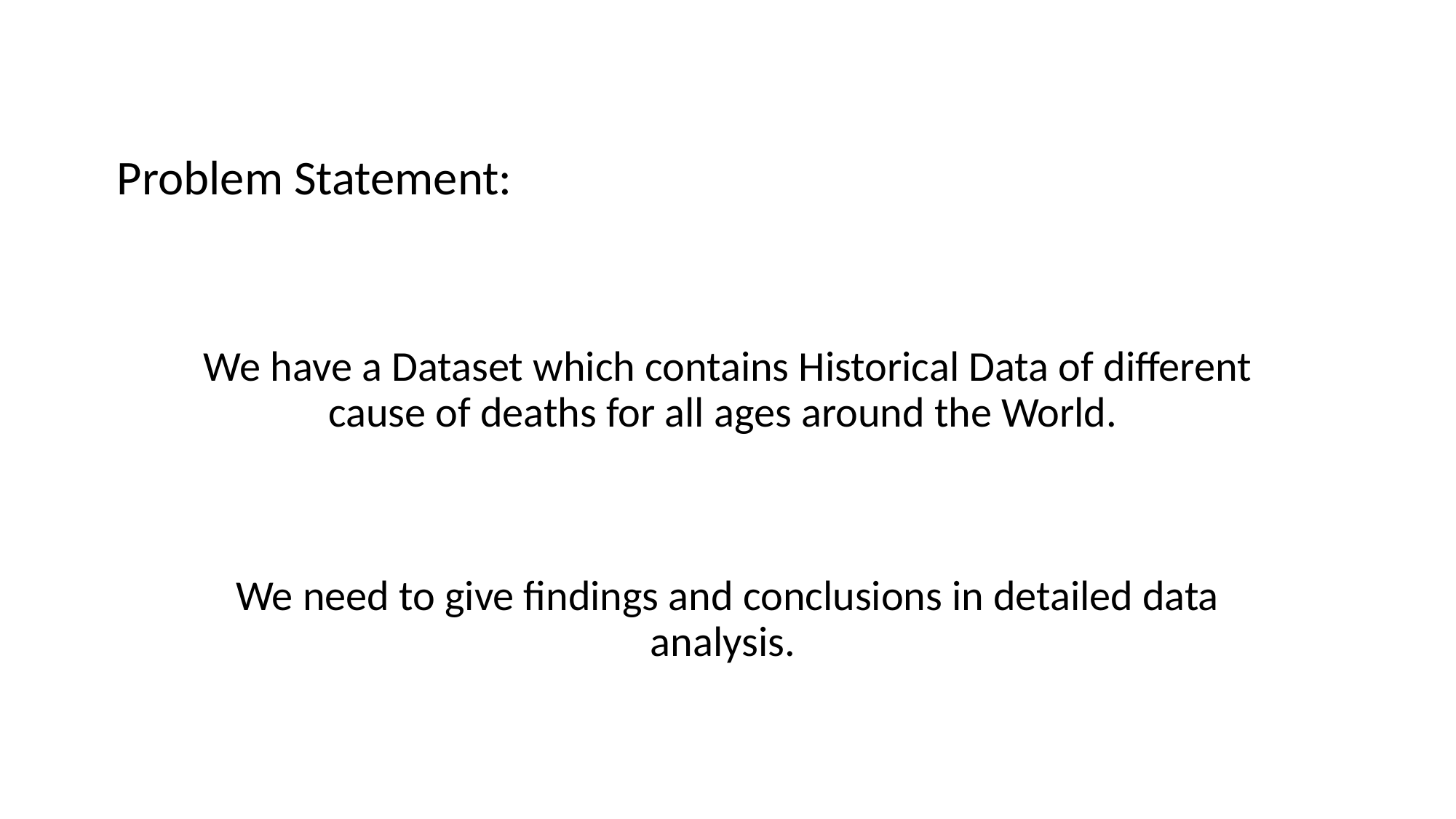

# Problem Statement:
We have a Dataset which contains Historical Data of different cause of deaths for all ages around the World.

We need to give findings and conclusions in detailed data analysis.